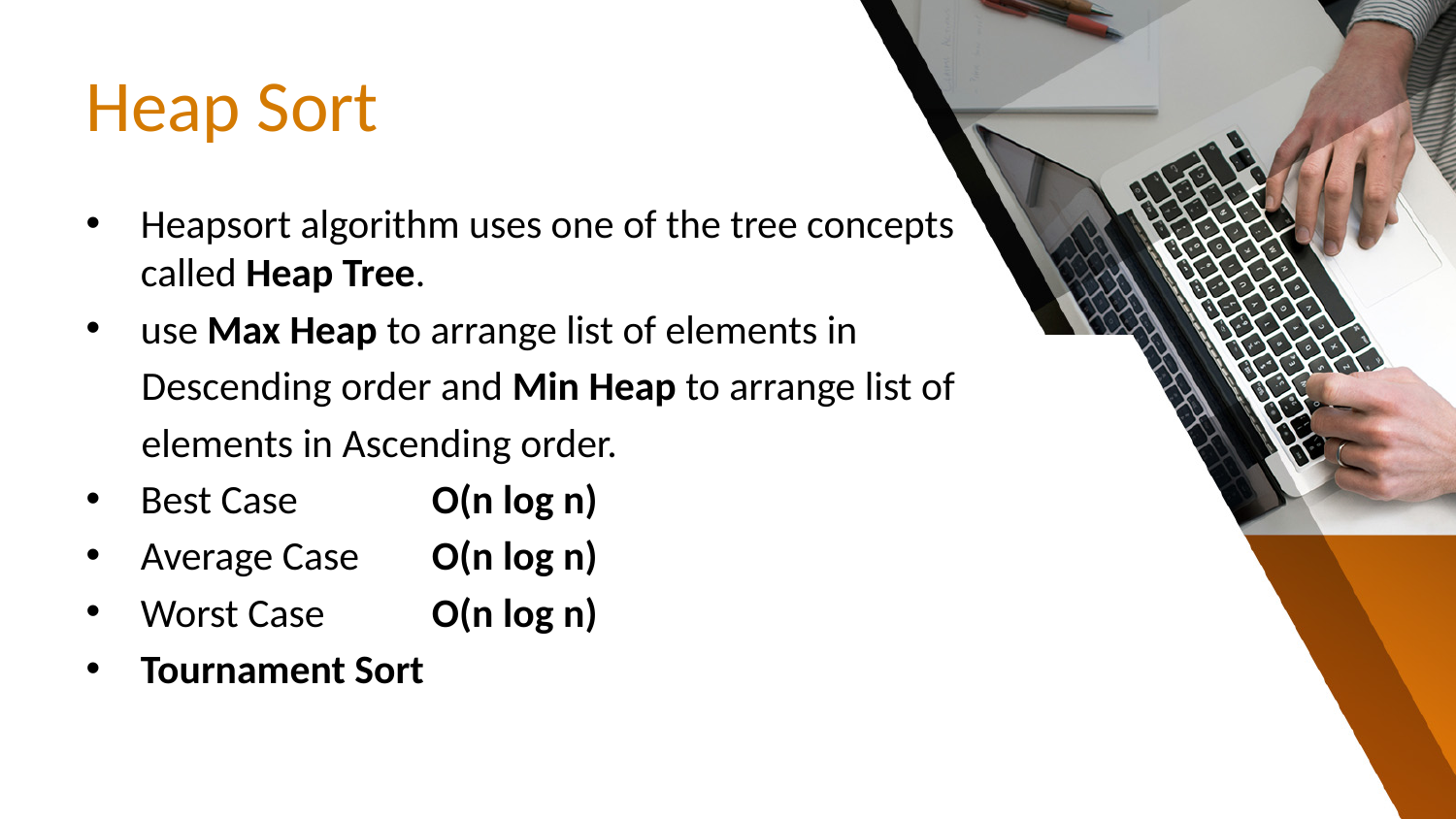

# Heap Sort
Heapsort algorithm uses one of the tree concepts called Heap Tree.
use Max Heap to arrange list of elements in
      Descending order and Min Heap to arrange list of
      elements in Ascending order.
Best Case	O(n log n)
Average Case	O(n log n)
Worst Case	O(n log n)
Tournament Sort